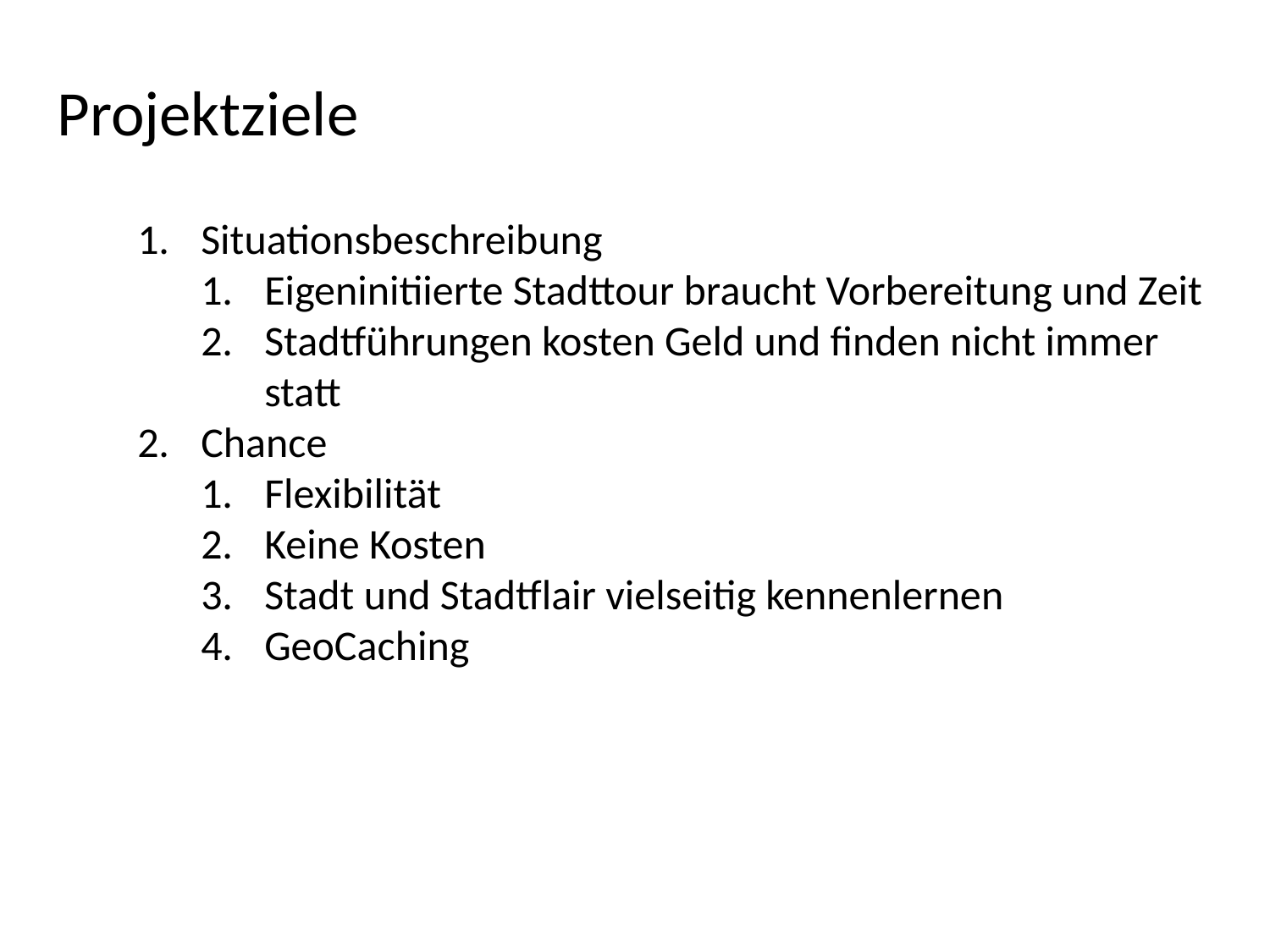

Projektziele
Situationsbeschreibung
Eigeninitiierte Stadttour braucht Vorbereitung und Zeit
Stadtführungen kosten Geld und finden nicht immer statt
Chance
Flexibilität
Keine Kosten
Stadt und Stadtflair vielseitig kennenlernen
GeoCaching